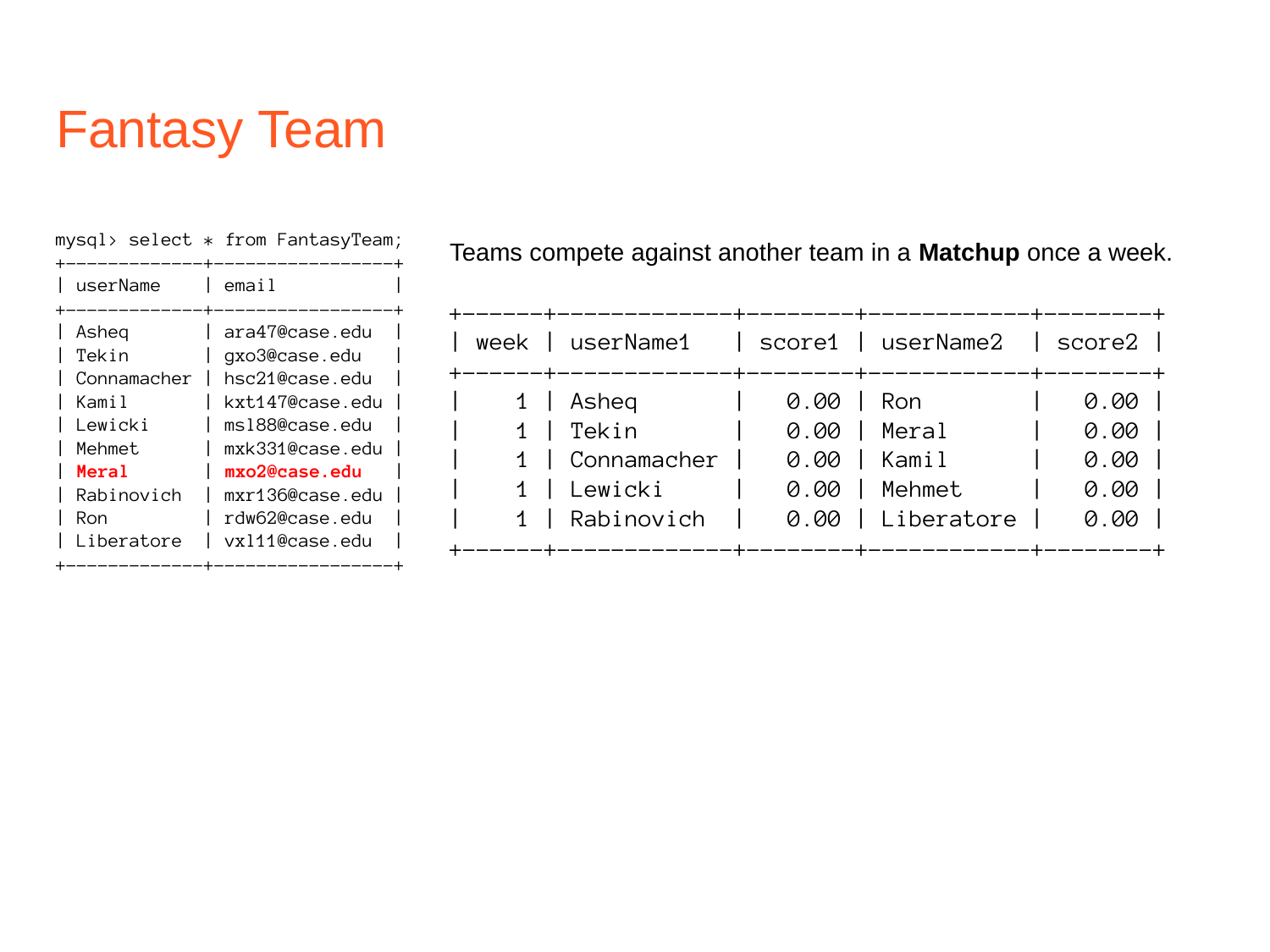

# Fantasy Team
mysql> select * from FantasyTeam;
+-------------+-----------------+
| userName    | email           |
+-------------+-----------------+
| Asheq       | ara47@case.edu  |
| Tekin       | gxo3@case.edu   |
| Connamacher | hsc21@case.edu  |
| Kamil       | kxt147@case.edu |
| Lewicki     | msl88@case.edu  |
| Mehmet      | mxk331@case.edu |
| Meral       | mxo2@case.edu   |
| Rabinovich  | mxr136@case.edu |
| Ron         | rdw62@case.edu  |
| Liberatore  | vxl11@case.edu  |
+-------------+-----------------+

Teams compete against another team in a Matchup once a week.

+------+-------------+--------+------------+--------+
| week | userName1   | score1 | userName2  | score2 |
+------+-------------+--------+------------+--------+
|    1 | Asheq       |   0.00 | Ron        |   0.00 |
|    1 | Tekin       |   0.00 | Meral      |   0.00 |
|    1 | Connamacher |   0.00 | Kamil      |   0.00 |
|    1 | Lewicki     |   0.00 | Mehmet     |   0.00 |
|    1 | Rabinovich  |   0.00 | Liberatore |   0.00 |
+------+-------------+--------+------------+--------+